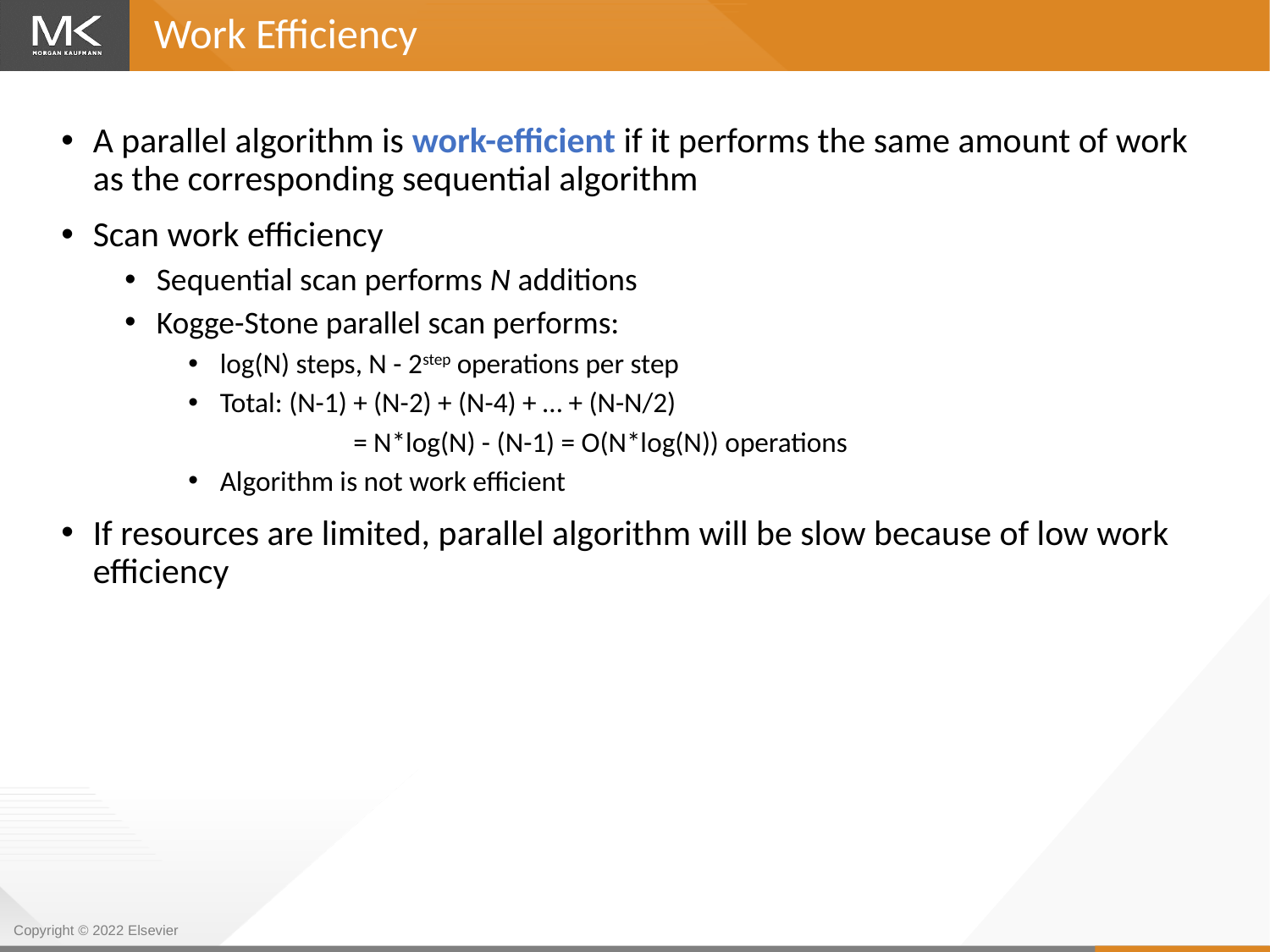

Work Efficiency
A parallel algorithm is work-efficient if it performs the same amount of work as the corresponding sequential algorithm
Scan work efficiency
Sequential scan performs N additions
Kogge-Stone parallel scan performs:
log(N) steps, N - 2step operations per step
Total: (N-1) + (N-2) + (N-4) + … + (N-N/2)
                          = N*log(N) - (N-1) = O(N*log(N)) operations
Algorithm is not work efficient
If resources are limited, parallel algorithm will be slow because of low work efficiency